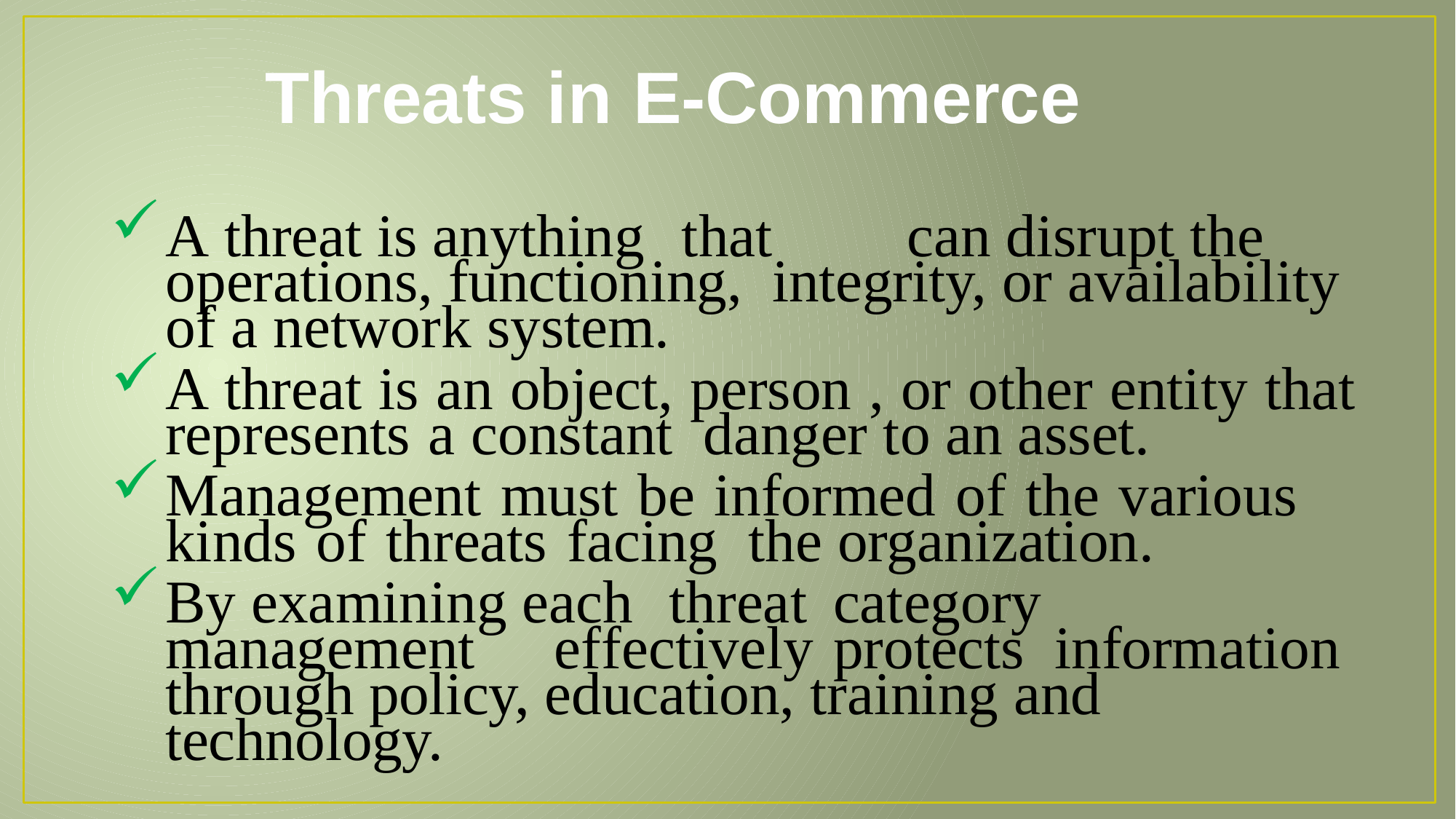

# Threats in E-Commerce
A threat is anything	that	can disrupt the operations, functioning,  integrity, or availability of a network system.
A threat is an object, person , or other entity that represents a constant  danger to an asset.
Management must be informed of the various kinds of threats facing  the organization.
By examining each	threat	category	management	effectively	protects  information through policy, education, training and technology.